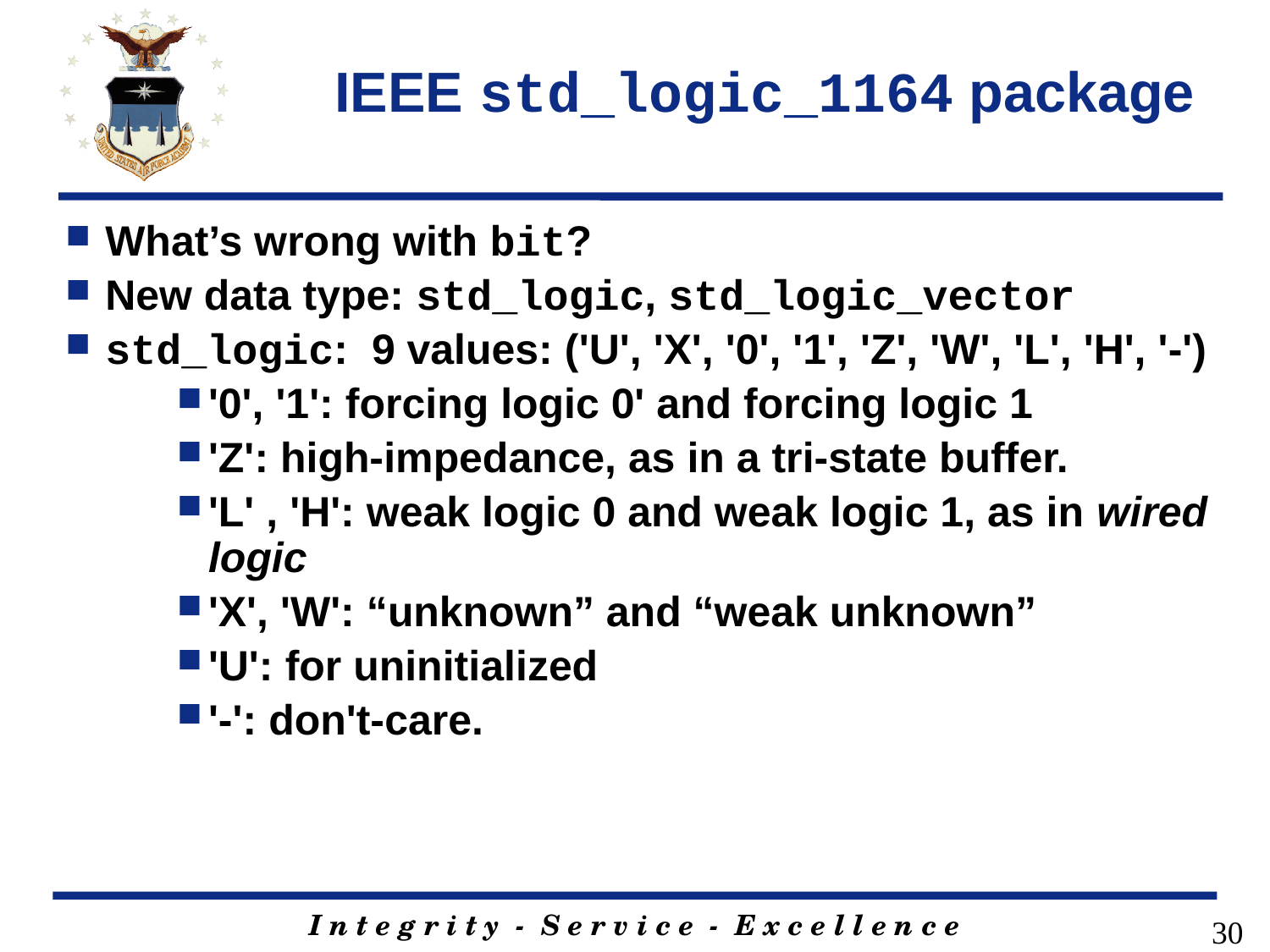

# IEEE std_logic_1164 package
What’s wrong with bit?
New data type: std_logic, std_logic_vector
std_logic:  9 values: ('U', 'X', '0', '1', 'Z', 'W', 'L', 'H', '-')
'0', '1': forcing logic 0' and forcing logic 1
'Z': high-impedance, as in a tri-state buffer.
'L' , 'H': weak logic 0 and weak logic 1, as in wired logic
'X', 'W': “unknown” and “weak unknown”
'U': for uninitialized
'-': don't-care.

30